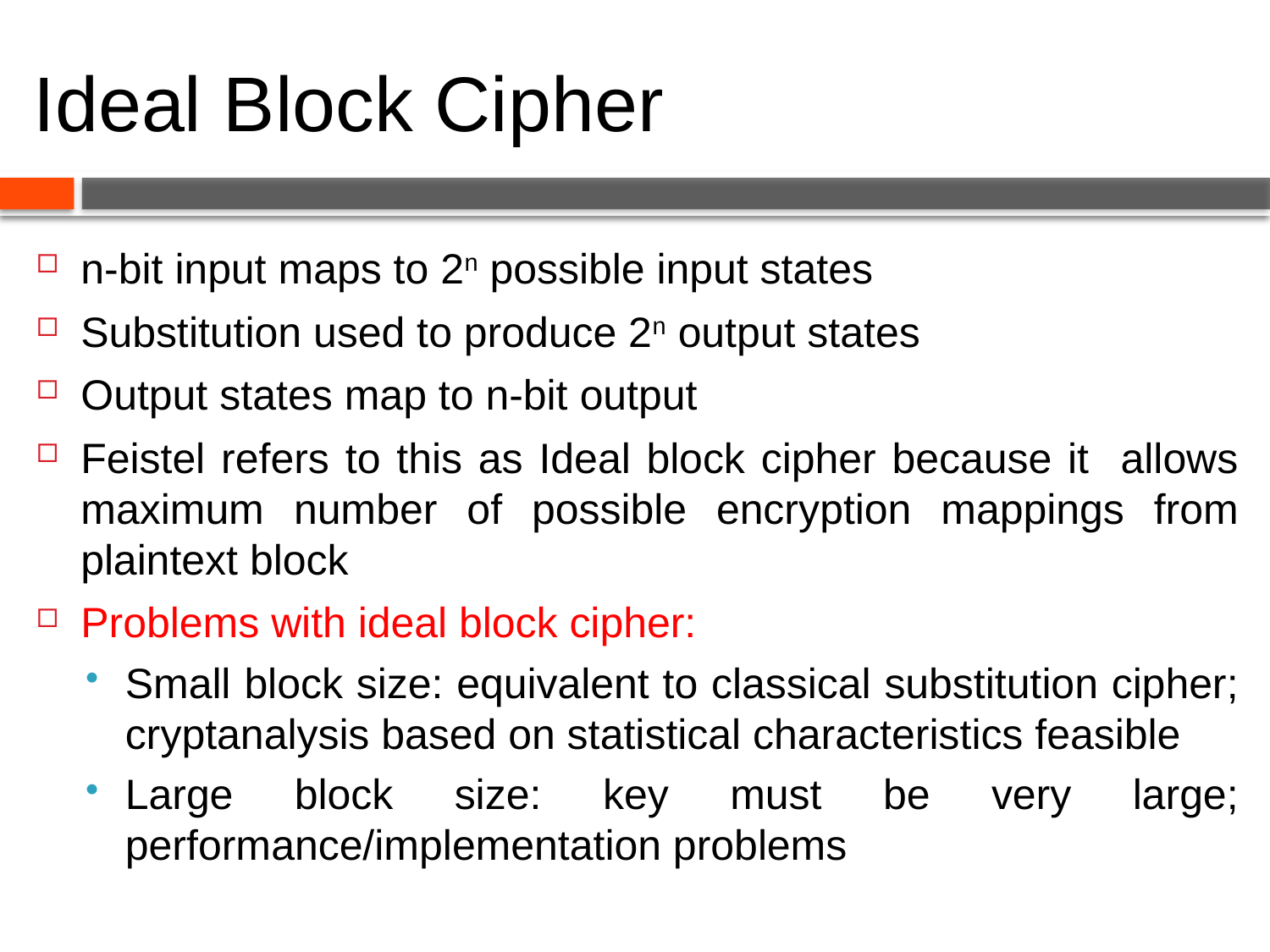

# Ideal Block Cipher
n-bit input maps to 2n possible input states
Substitution used to produce 2n output states
Output states map to n-bit output
Feistel refers to this as Ideal block cipher because it  allows maximum number of possible encryption mappings from plaintext block
Problems with ideal block cipher:
Small block size: equivalent to classical substitution cipher; cryptanalysis based on statistical characteristics feasible
Large block size: key must be very large; performance/implementation problems